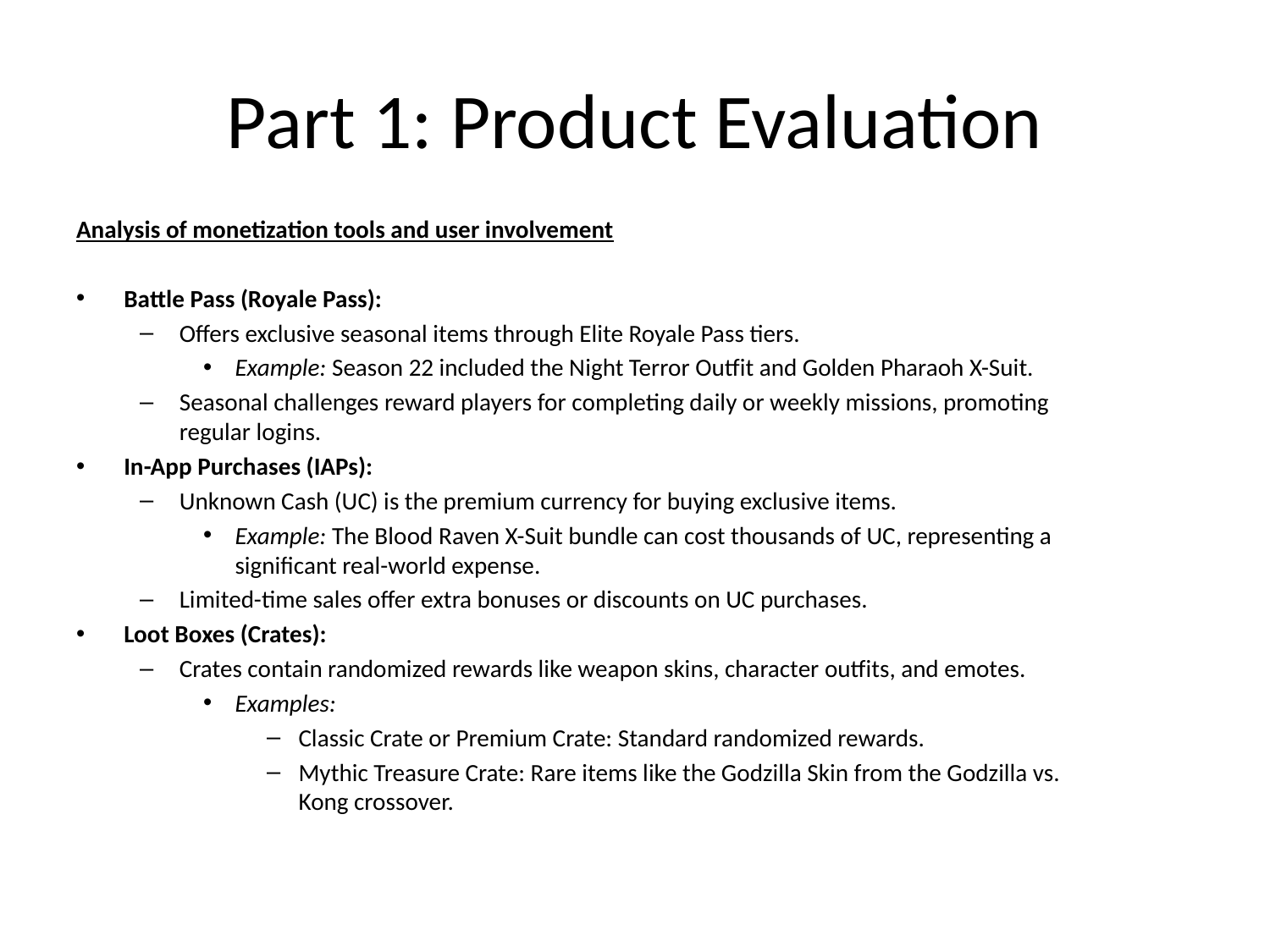

# Part 1: Product Evaluation
Analysis of monetization tools and user involvement

Battle Pass (Royale Pass):
Offers exclusive seasonal items through Elite Royale Pass tiers.
Example: Season 22 included the Night Terror Outfit and Golden Pharaoh X-Suit.
Seasonal challenges reward players for completing daily or weekly missions, promoting regular logins.
In-App Purchases (IAPs):
Unknown Cash (UC) is the premium currency for buying exclusive items.
Example: The Blood Raven X-Suit bundle can cost thousands of UC, representing a significant real-world expense.
Limited-time sales offer extra bonuses or discounts on UC purchases.
Loot Boxes (Crates):
Crates contain randomized rewards like weapon skins, character outfits, and emotes.
Examples:
Classic Crate or Premium Crate: Standard randomized rewards.
Mythic Treasure Crate: Rare items like the Godzilla Skin from the Godzilla vs. Kong crossover.